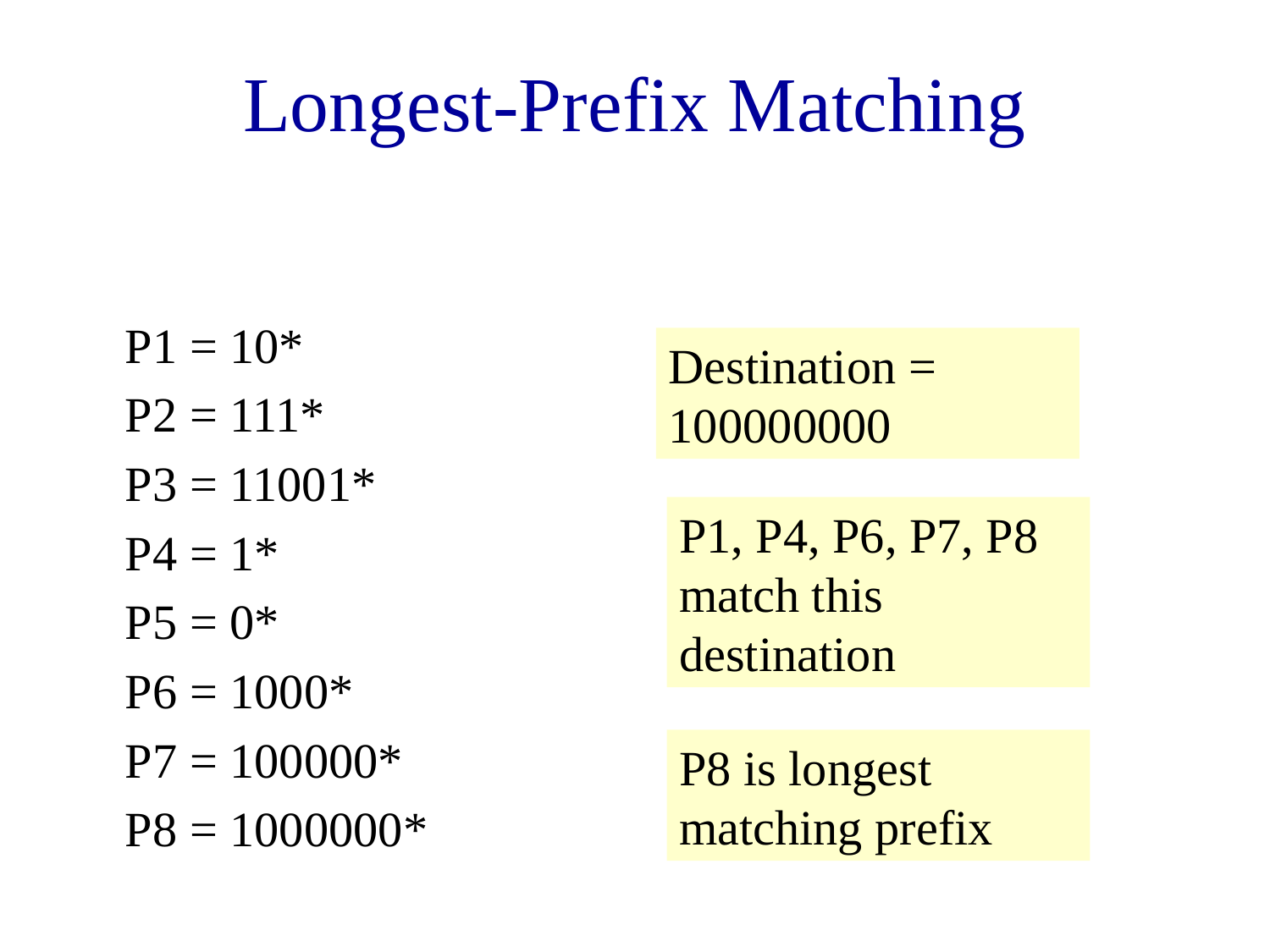

# Longest-Prefix Matching
P1 = 10*
P2 = 111*
P3 = 11001*
P4 = 1*
P5 = 0*
P6 = 1000*
P7 = 100000*
P8 = 1000000*
Destination = 100000000
P1, P4, P6, P7, P8 match this destination
P8 is longest matching prefix